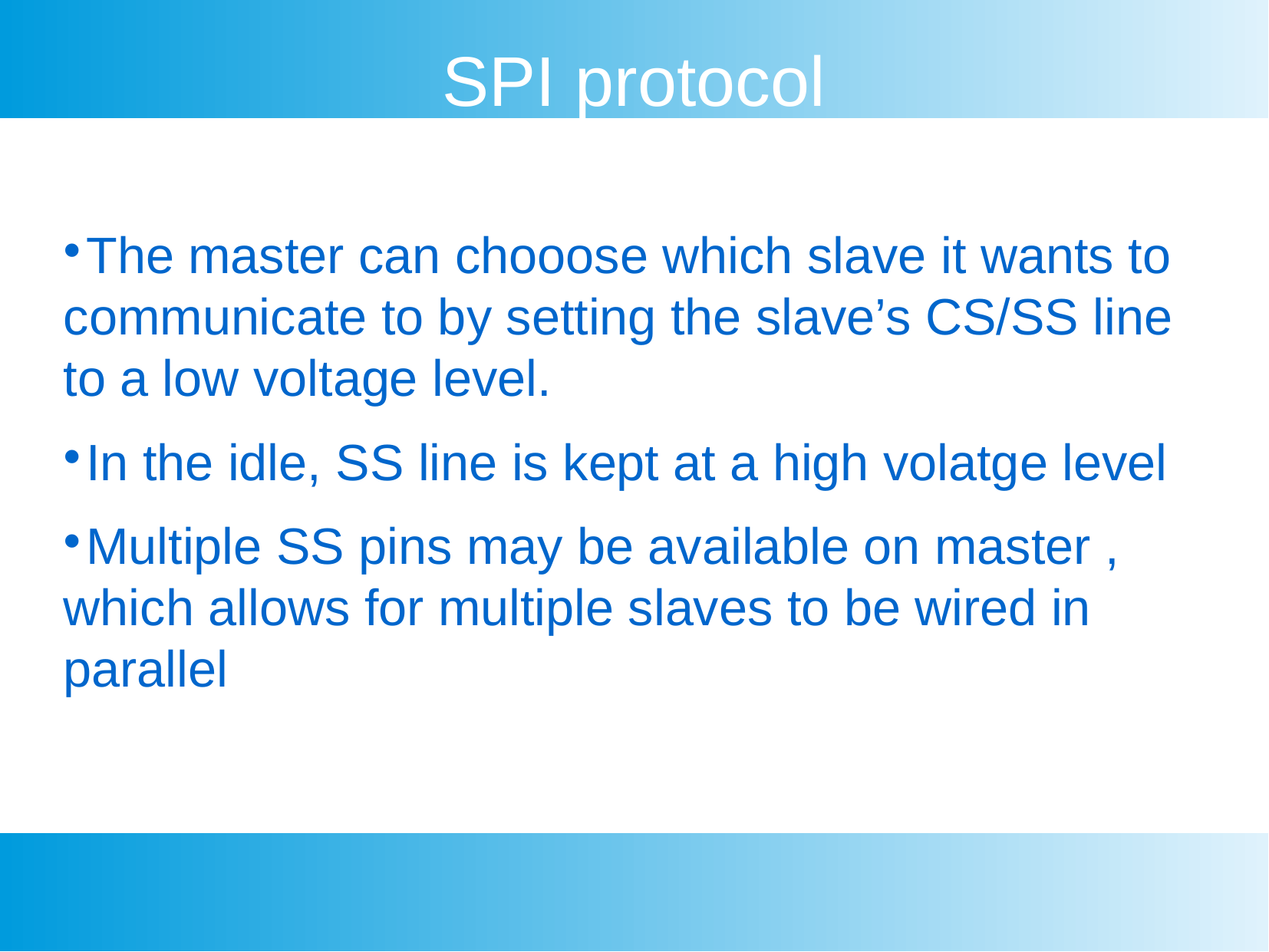

SPI protocol
The master can chooose which slave it wants to communicate to by setting the slave’s CS/SS line to a low voltage level.
In the idle, SS line is kept at a high volatge level
Multiple SS pins may be available on master , which allows for multiple slaves to be wired in parallel